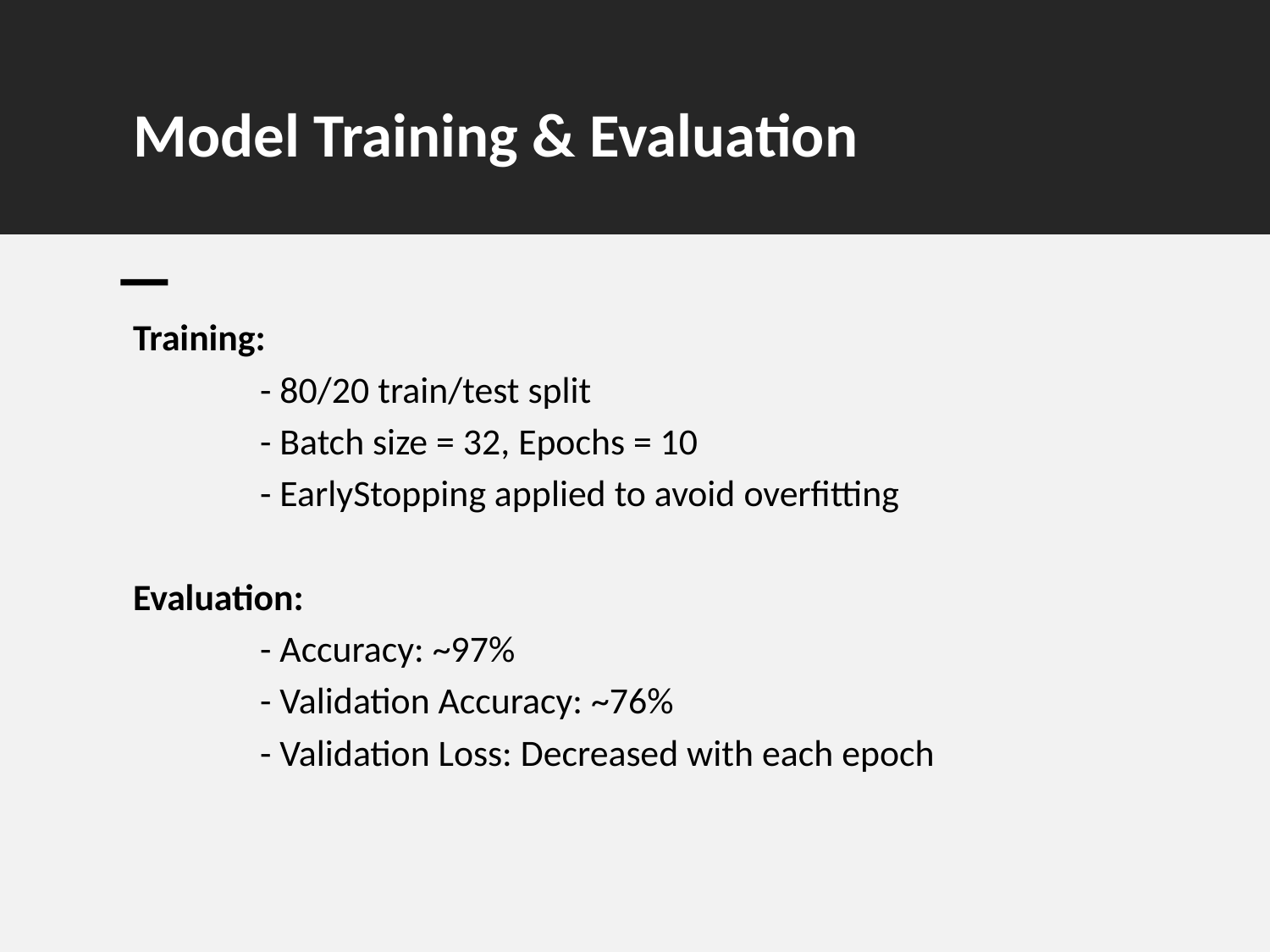

# Model Training & Evaluation

Training:
	- 80/20 train/test split
	- Batch size = 32, Epochs = 10
	- EarlyStopping applied to avoid overfitting

Evaluation:
	- Accuracy: ~97%
	- Validation Accuracy: ~76%
	- Validation Loss: Decreased with each epoch